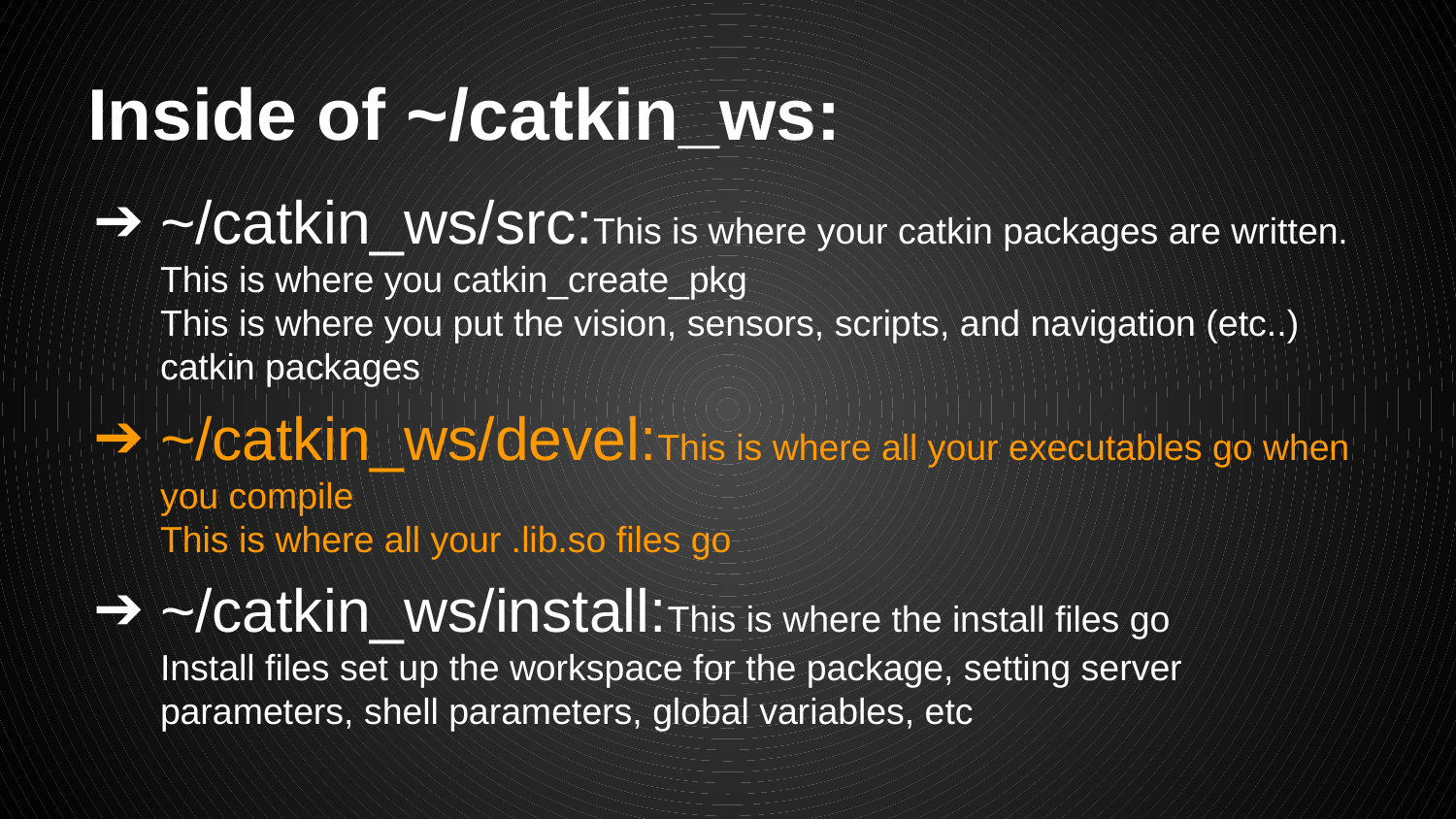

# Inside of ~/catkin_ws:
~/catkin_ws/src:This is where your catkin packages are written.
This is where you catkin_create_pkg
This is where you put the vision, sensors, scripts, and navigation (etc..) catkin packages
~/catkin_ws/devel:This is where all your executables go when you compile
This is where all your .lib.so files go
~/catkin_ws/install:This is where the install files go
Install files set up the workspace for the package, setting server parameters, shell parameters, global variables, etc